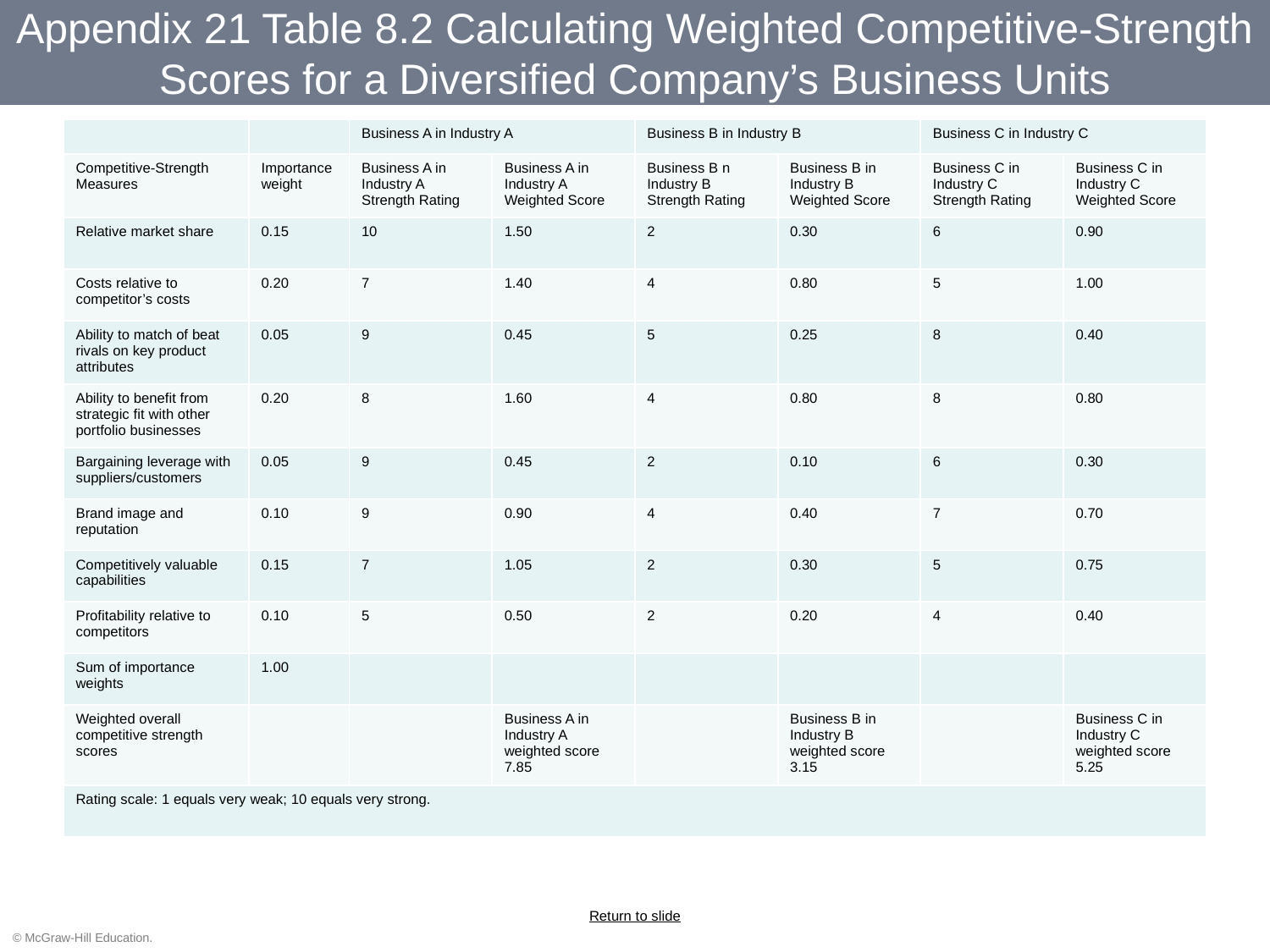

# Appendix 21 Table 8.2 Calculating Weighted Competitive-Strength Scores for a Diversified Company’s Business Units
|  |  | Business A in Industry A |  | Business B in Industry B |  | Business C in Industry C |  |
| --- | --- | --- | --- | --- | --- | --- | --- |
| Competitive-Strength Measures | Importance weight | Business A in Industry A Strength Rating | Business A in Industry A Weighted Score | Business B n Industry B Strength Rating | Business B in Industry B Weighted Score | Business C in Industry C Strength Rating | Business C in Industry C Weighted Score |
| Relative market share | 0.15 | 10 | 1.50 | 2 | 0.30 | 6 | 0.90 |
| Costs relative to competitor’s costs | 0.20 | 7 | 1.40 | 4 | 0.80 | 5 | 1.00 |
| Ability to match of beat rivals on key product attributes | 0.05 | 9 | 0.45 | 5 | 0.25 | 8 | 0.40 |
| Ability to benefit from strategic fit with other portfolio businesses | 0.20 | 8 | 1.60 | 4 | 0.80 | 8 | 0.80 |
| Bargaining leverage with suppliers/customers | 0.05 | 9 | 0.45 | 2 | 0.10 | 6 | 0.30 |
| Brand image and reputation | 0.10 | 9 | 0.90 | 4 | 0.40 | 7 | 0.70 |
| Competitively valuable capabilities | 0.15 | 7 | 1.05 | 2 | 0.30 | 5 | 0.75 |
| Profitability relative to competitors | 0.10 | 5 | 0.50 | 2 | 0.20 | 4 | 0.40 |
| Sum of importance weights | 1.00 |  |  |  |  |  |  |
| Weighted overall competitive strength scores |  |  | Business A in Industry A weighted score 7.85 |  | Business B in Industry B weighted score 3.15 |  | Business C in Industry C weighted score 5.25 |
| Rating scale: 1 equals very weak; 10 equals very strong. |  |  |  |  |  |  |  |
Return to slide